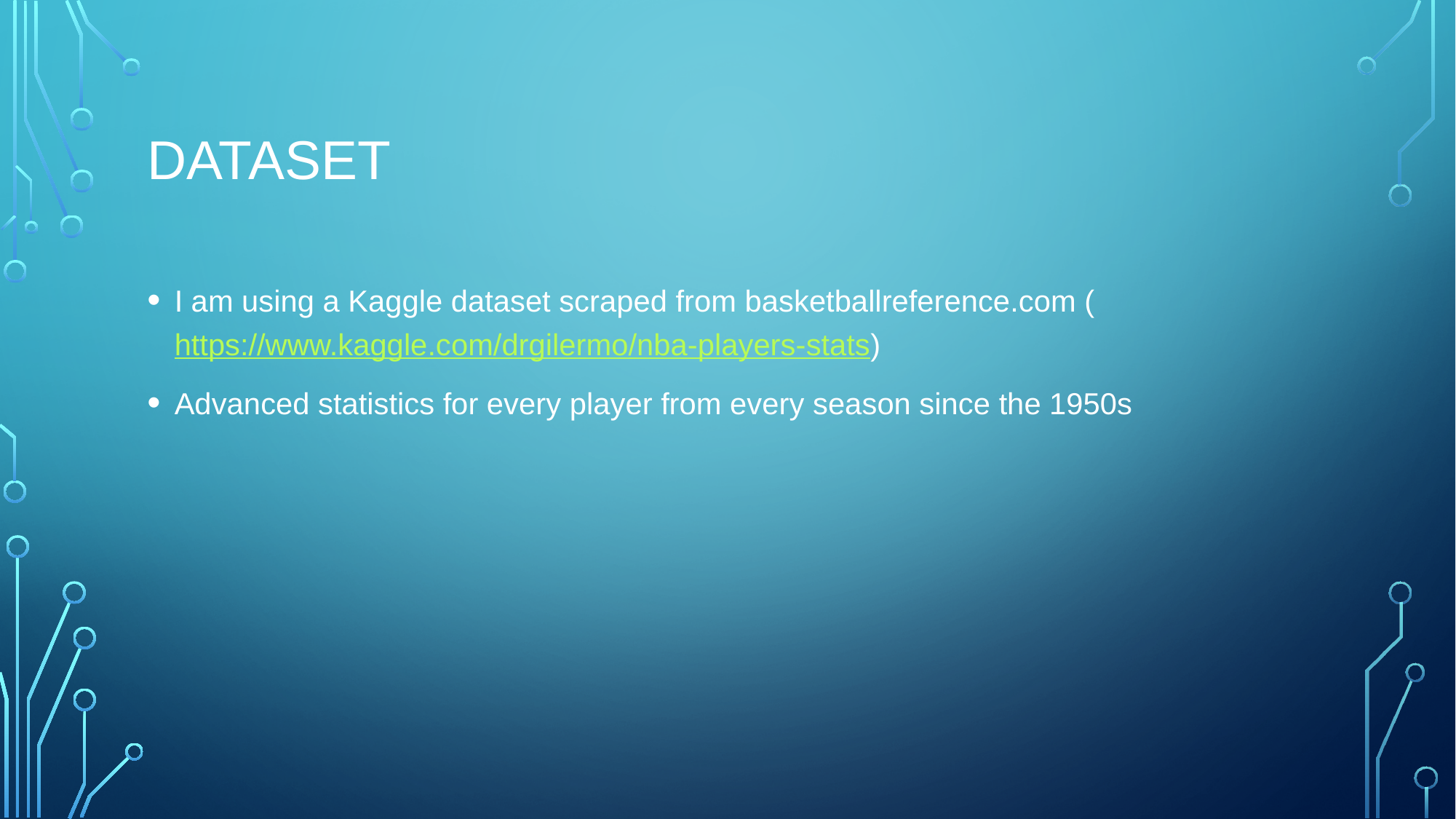

# Dataset
I am using a Kaggle dataset scraped from basketballreference.com (https://www.kaggle.com/drgilermo/nba-players-stats)
Advanced statistics for every player from every season since the 1950s